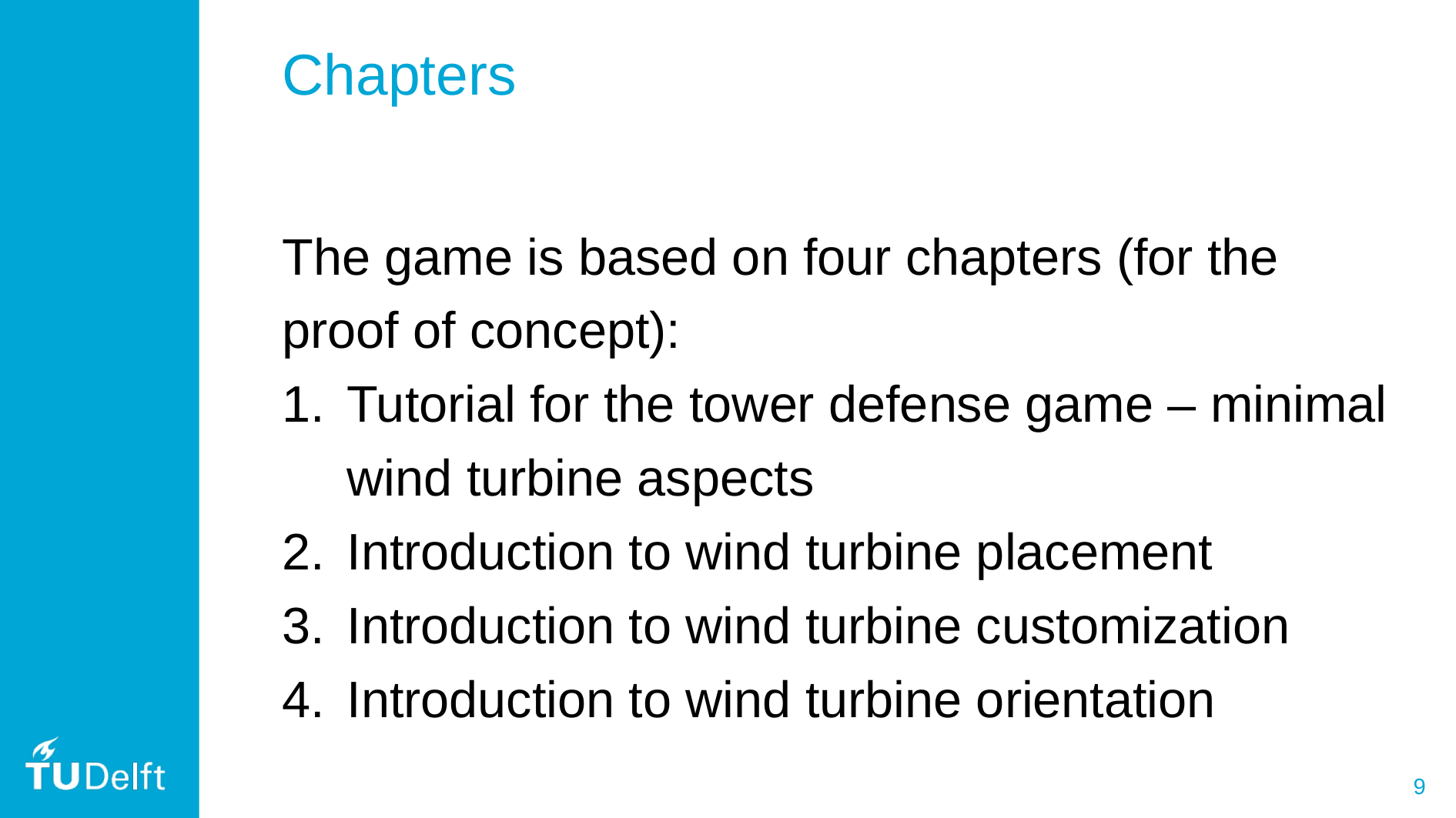

Chapters
The game is based on four chapters (for the proof of concept):
Tutorial for the tower defense game – minimal wind turbine aspects
Introduction to wind turbine placement
Introduction to wind turbine customization
Introduction to wind turbine orientation